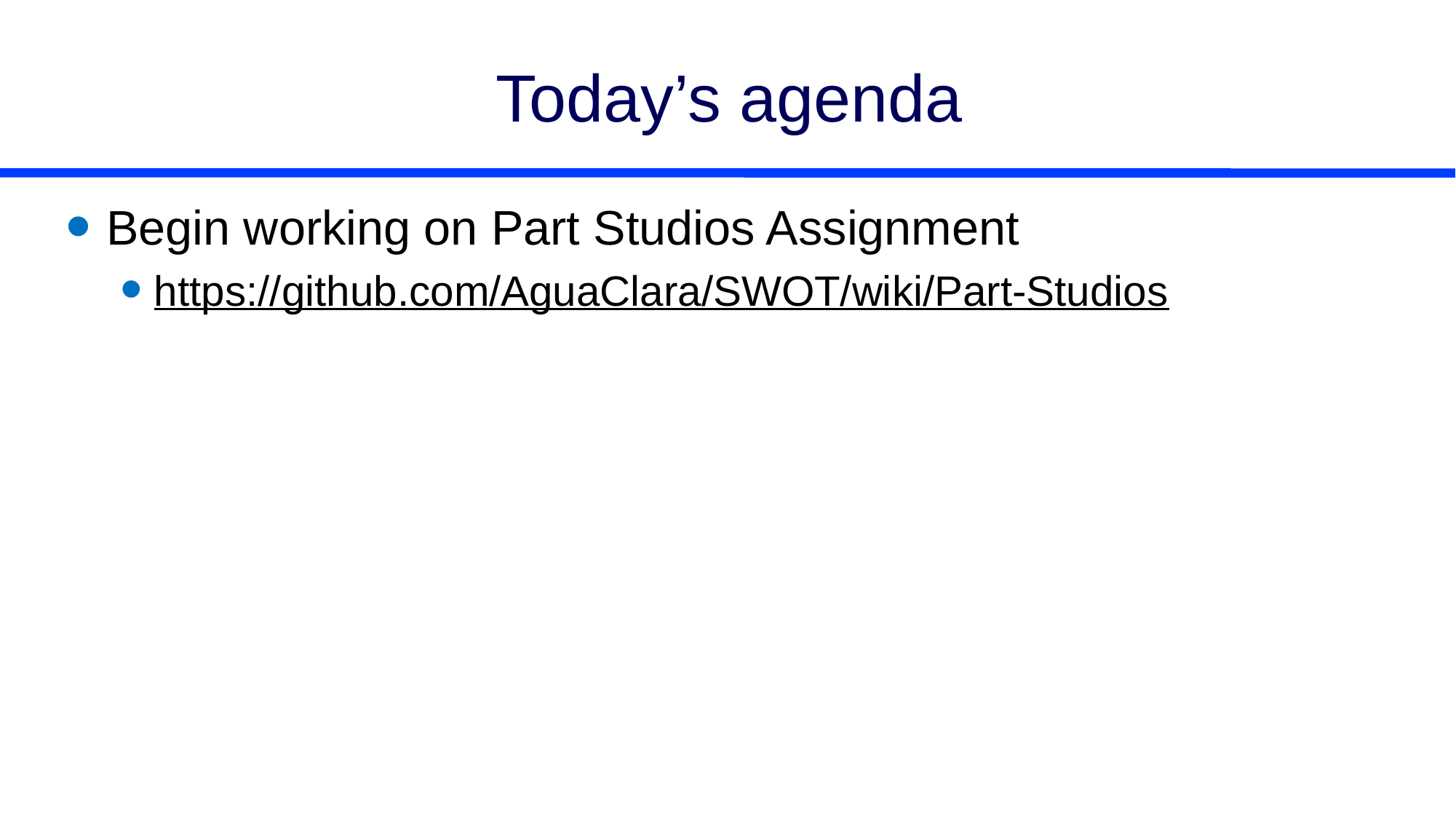

# Today’s agenda
Begin working on Part Studios Assignment
https://github.com/AguaClara/SWOT/wiki/Part-Studios